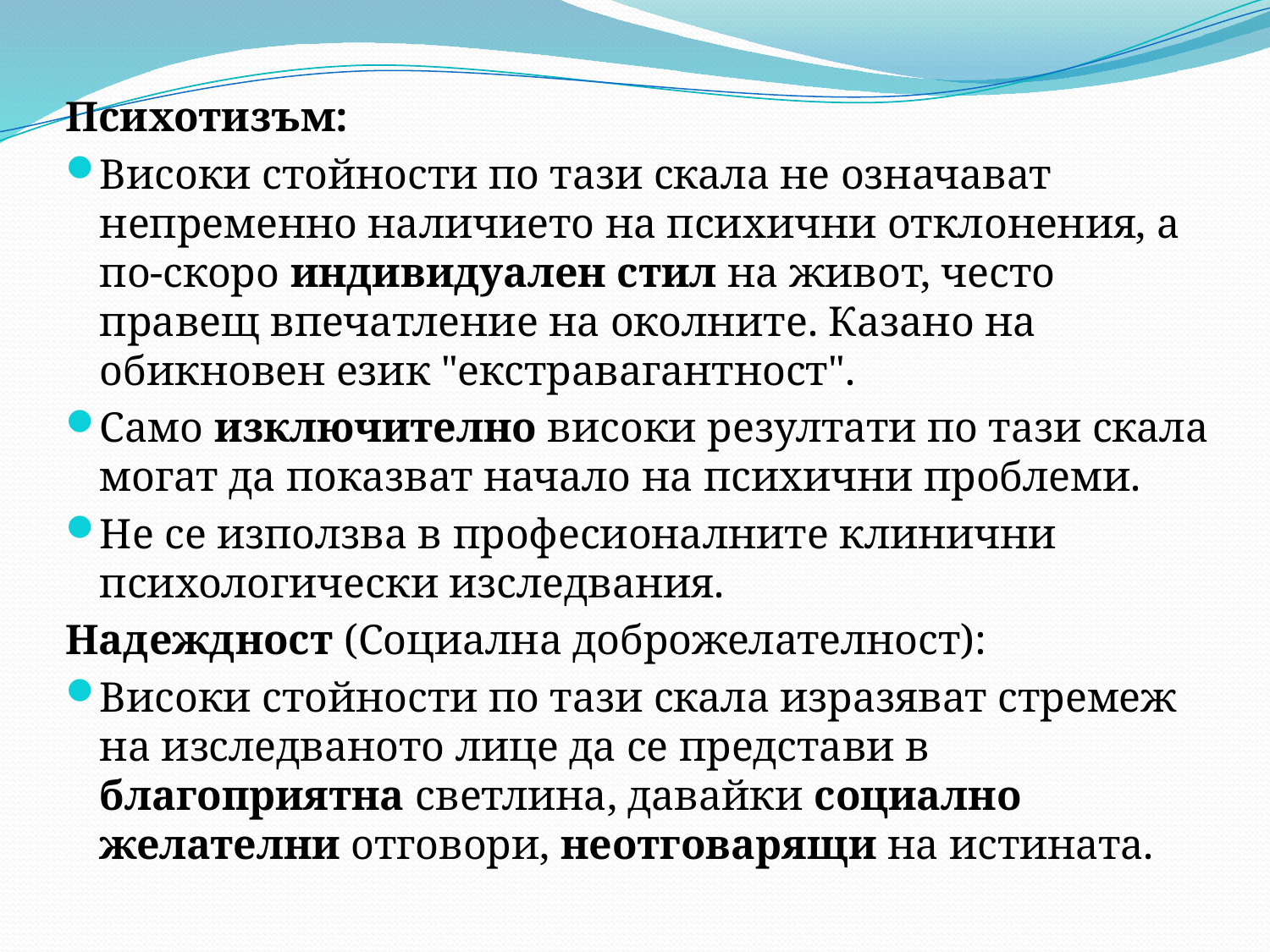

Психотизъм:
Високи стойности по тази скала не означават непременно наличието на психични отклонения, а по-скоро индивидуален стил на живот, често правещ впечатление на околните. Казано на обикновен език "екстравагантност".
Само изключително високи резултати по тази скала могат да показват начало на психични проблеми.
Не се използва в професионалните клинични психологически изследвания.
Надеждност (Социална доброжелателност):
Високи стойности по тази скала изразяват стремеж на изследваното лице да се представи в благоприятна светлина, давайки социално желателни отговори, неотговарящи на истината.